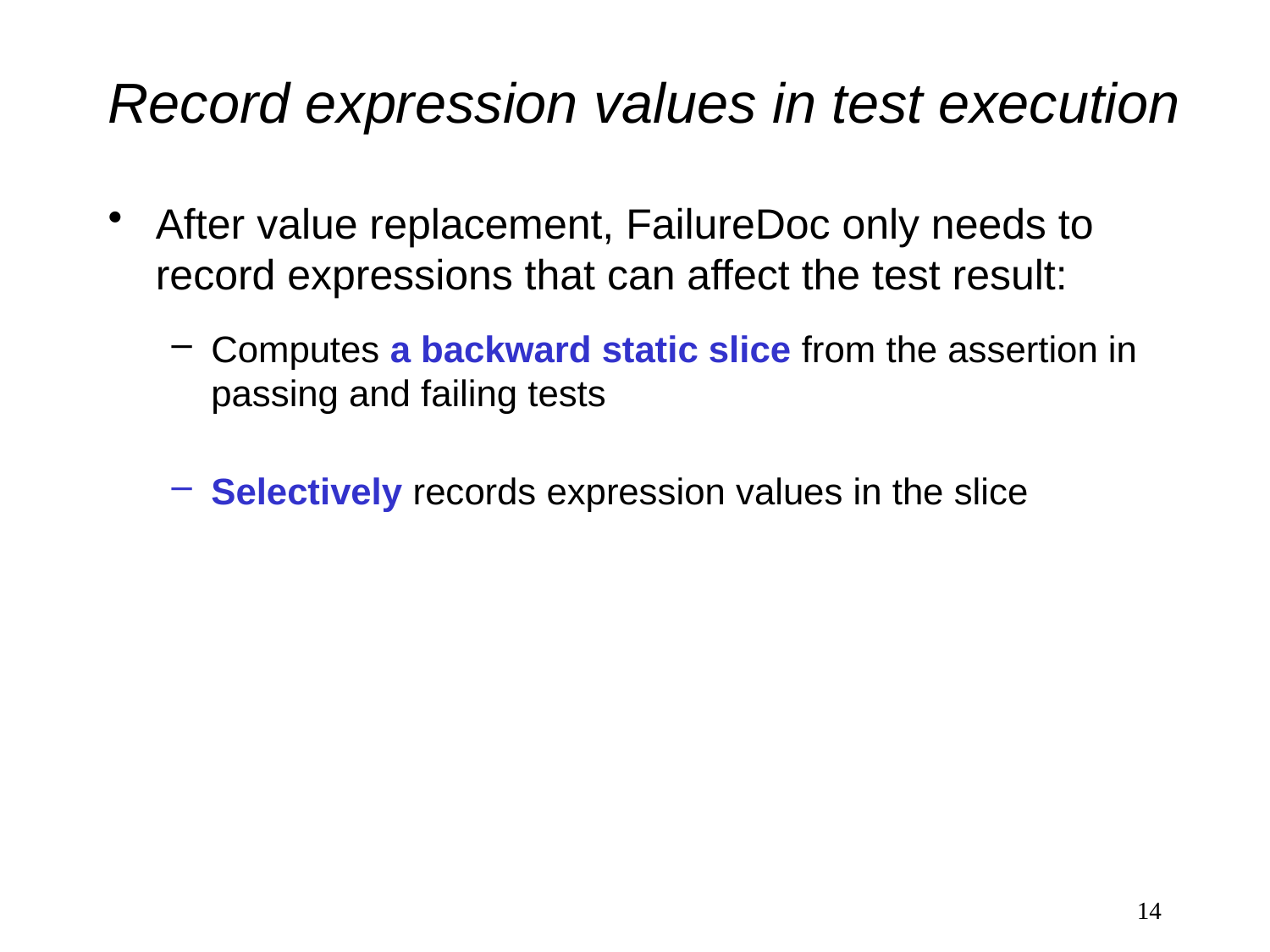

# Record expression values in test execution
After value replacement, FailureDoc only needs to record expressions that can affect the test result:

Computes a backward static slice from the assertion in passing and failing tests

Selectively records expression values in the slice

14